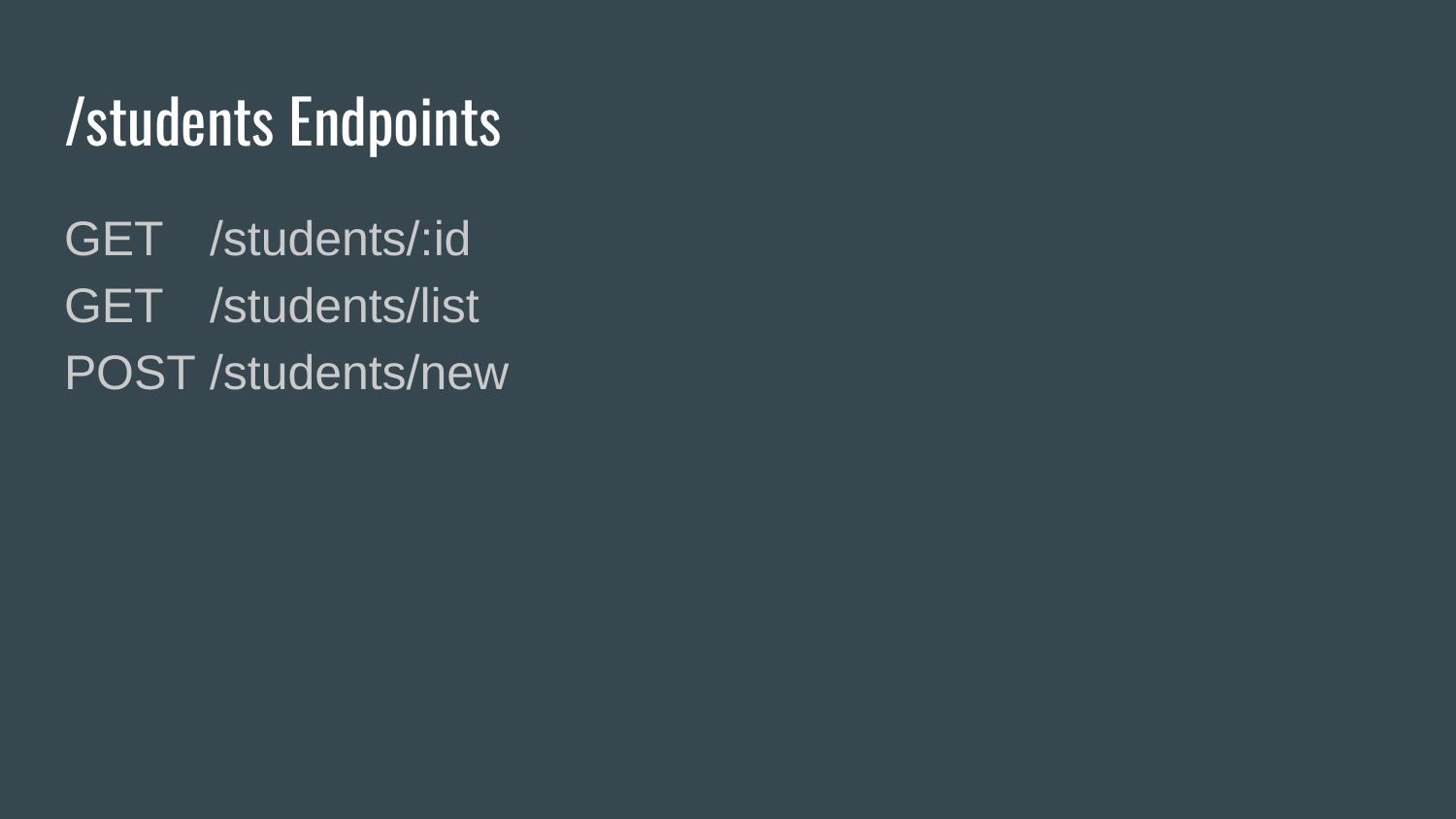

# /students Endpoints

GET	/students/:id
GET	/students/list
POST	/students/new